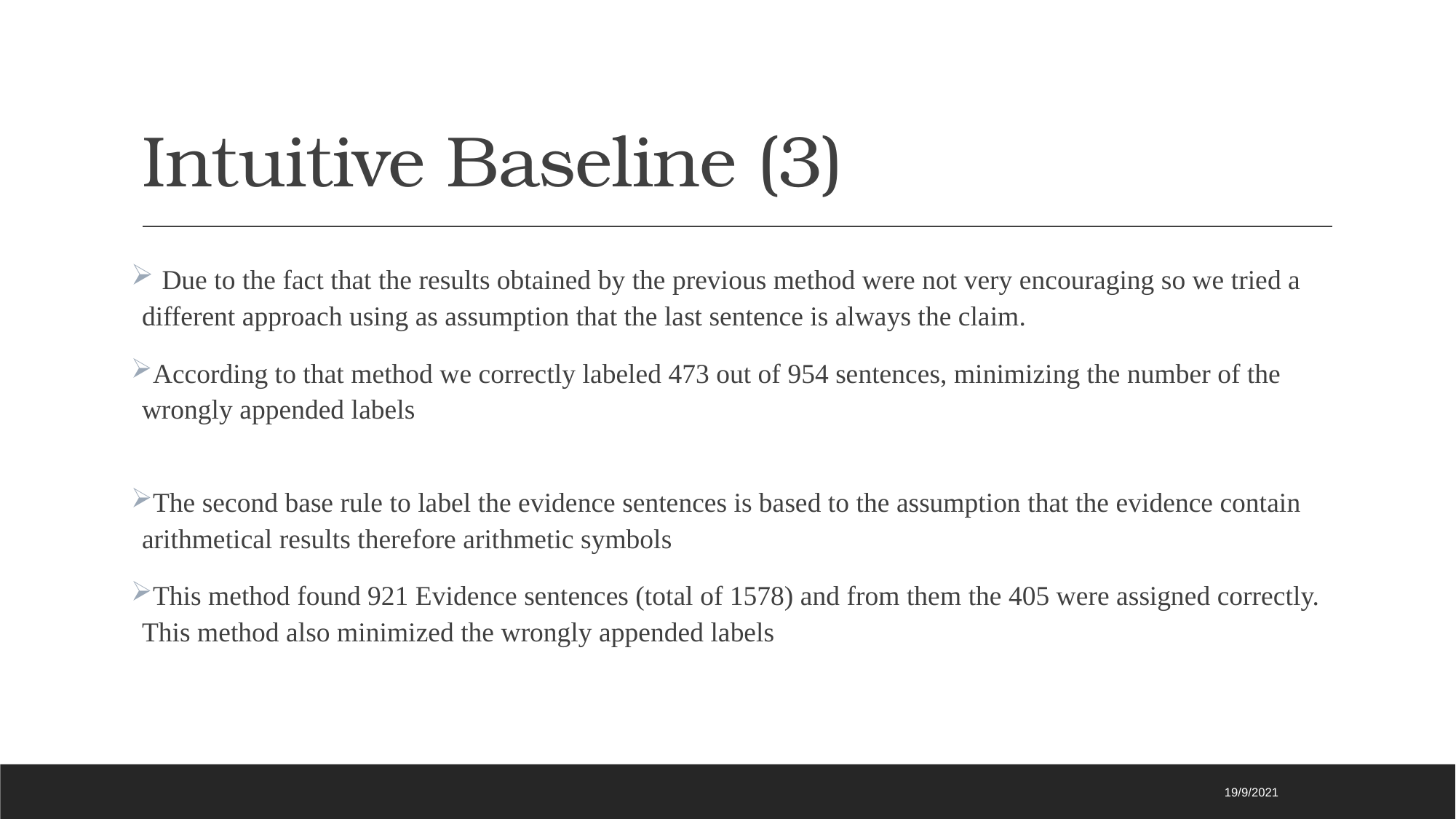

# Intuitive Baseline (3)
 Due to the fact that the results obtained by the previous method were not very encouraging so we tried a different approach using as assumption that the last sentence is always the claim.
According to that method we correctly labeled 473 out of 954 sentences, minimizing the number of the wrongly appended labels
The second base rule to label the evidence sentences is based to the assumption that the evidence contain arithmetical results therefore arithmetic symbols
This method found 921 Evidence sentences (total of 1578) and from them the 405 were assigned correctly. This method also minimized the wrongly appended labels
19/9/2021